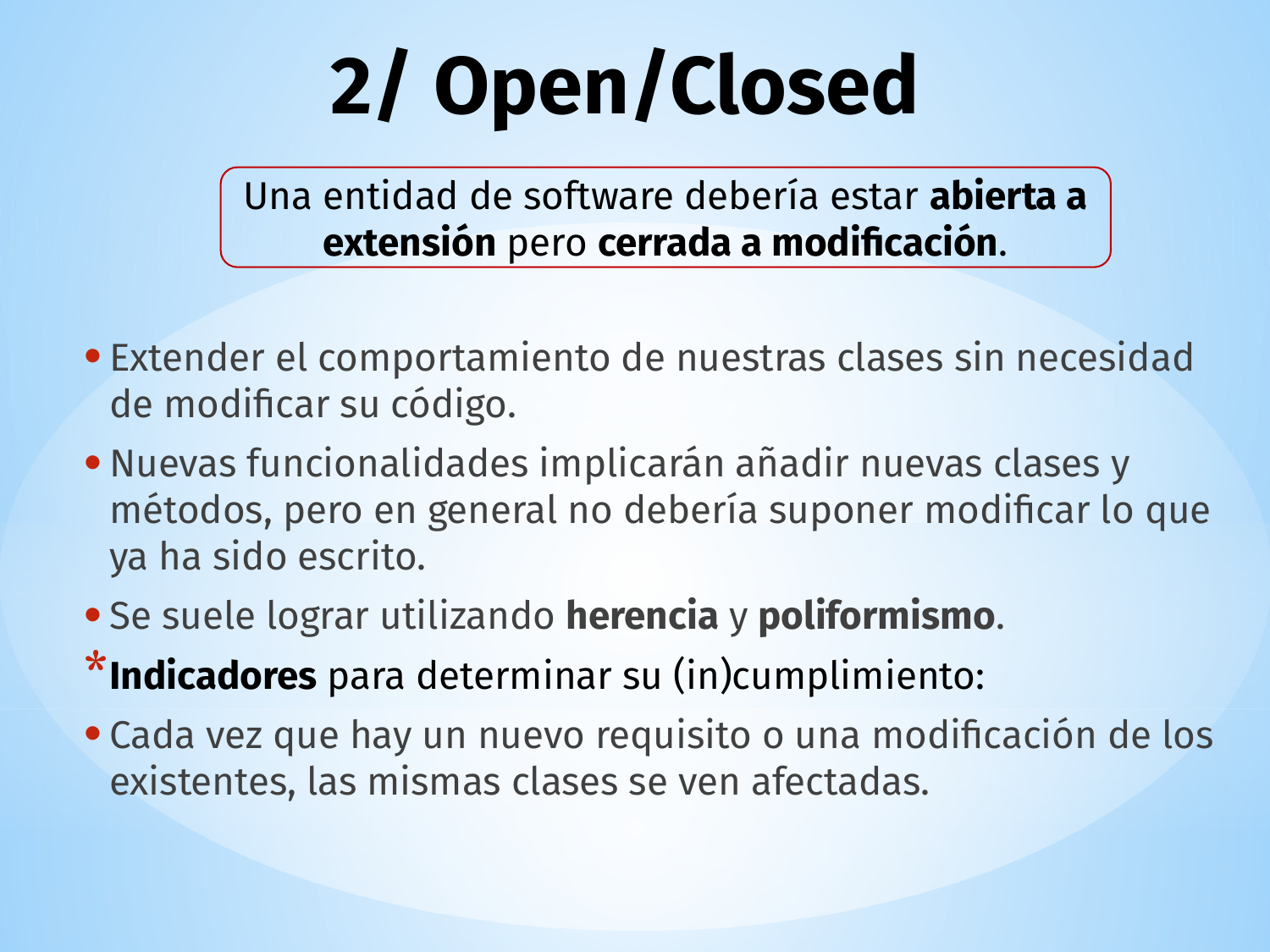

# 2/ Open/Closed
Una entidad de software debería estar abierta a extensión pero cerrada a modificación.
Extender el comportamiento de nuestras clases sin necesidad de modificar su código.
Nuevas funcionalidades implicarán añadir nuevas clases y métodos, pero en general no debería suponer modificar lo que ya ha sido escrito.
Se suele lograr utilizando herencia y poliformismo.
Indicadores para determinar su (in)cumplimiento:
Cada vez que hay un nuevo requisito o una modificación de los existentes, las mismas clases se ven afectadas.